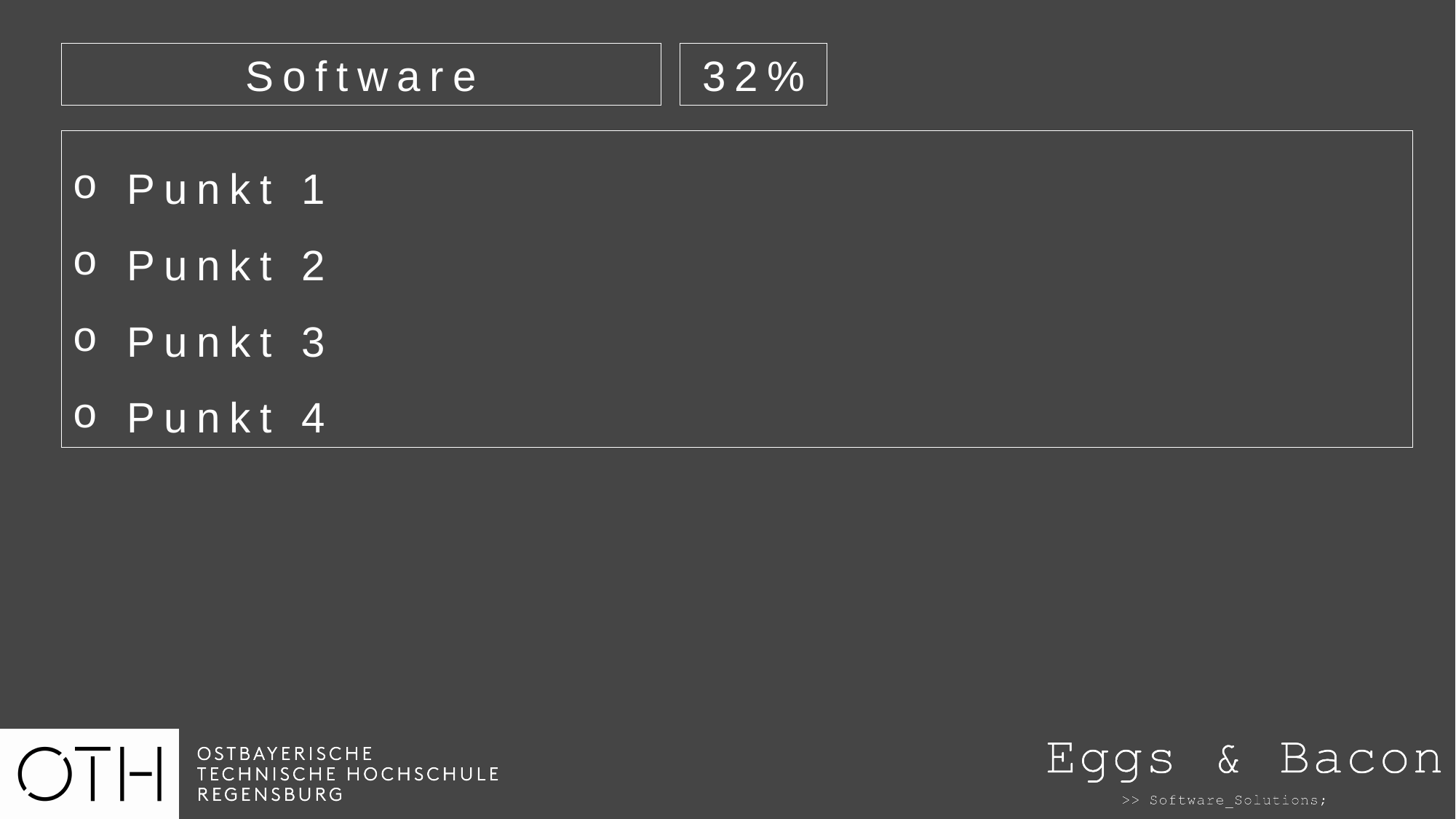

Software
32%
Punkt 1
Punkt 2
Punkt 3
Punkt 4